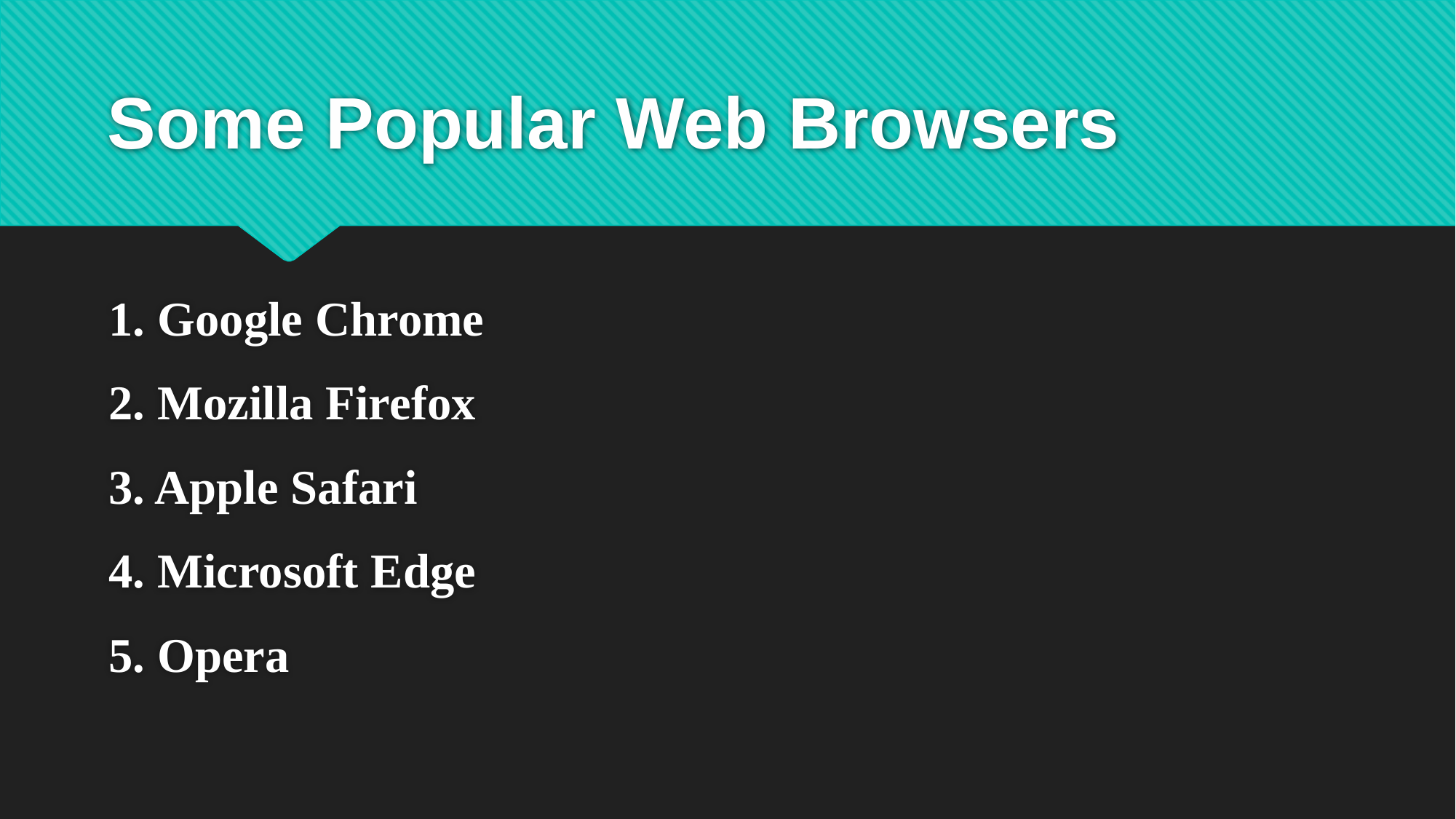

# Some Popular Web Browsers
1. Google Chrome
2. Mozilla Firefox
3. Apple Safari
4. Microsoft Edge
5. Opera